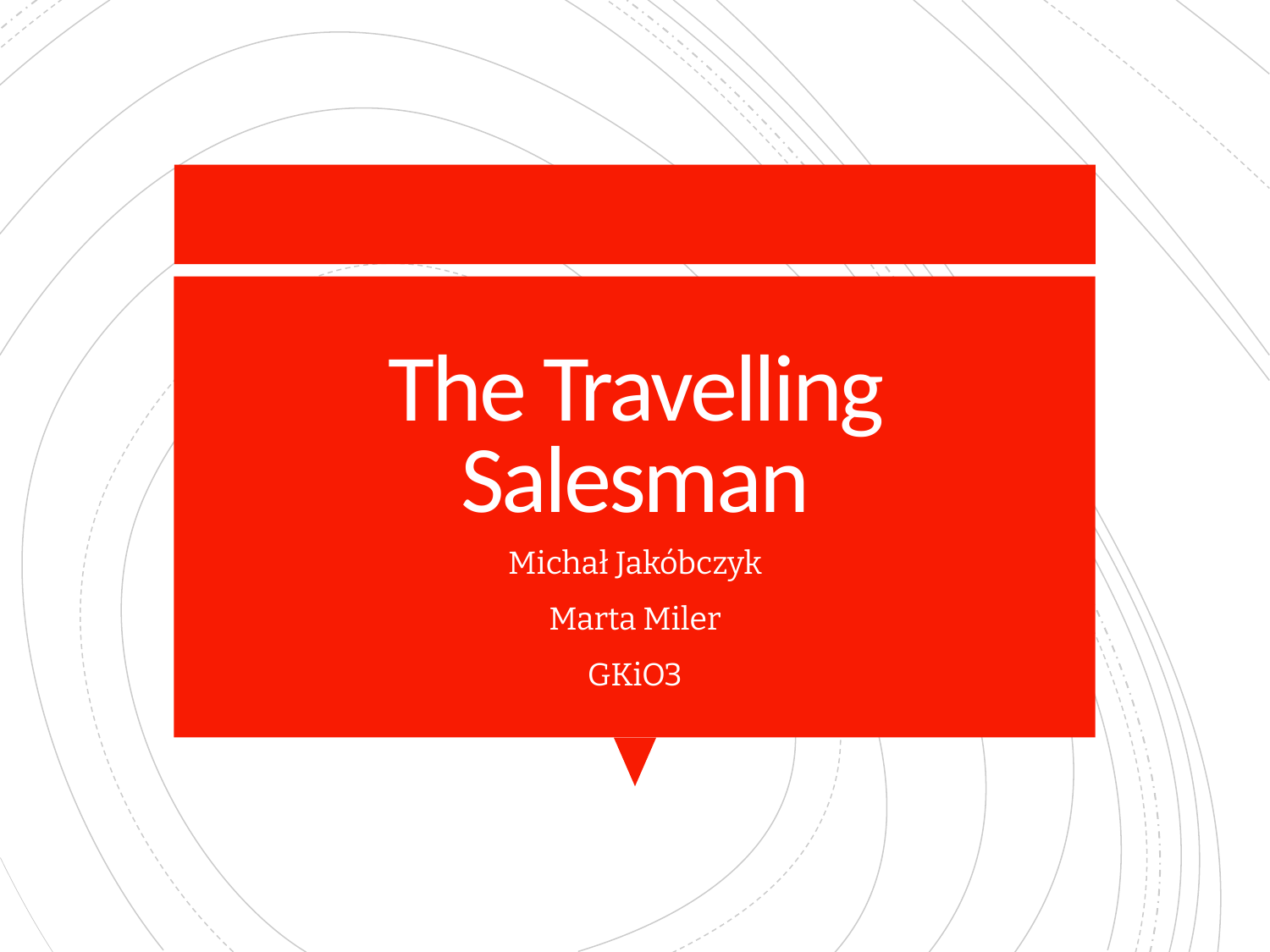

# The Travelling Salesman
Michał Jakóbczyk
Marta Miler
GKiO3